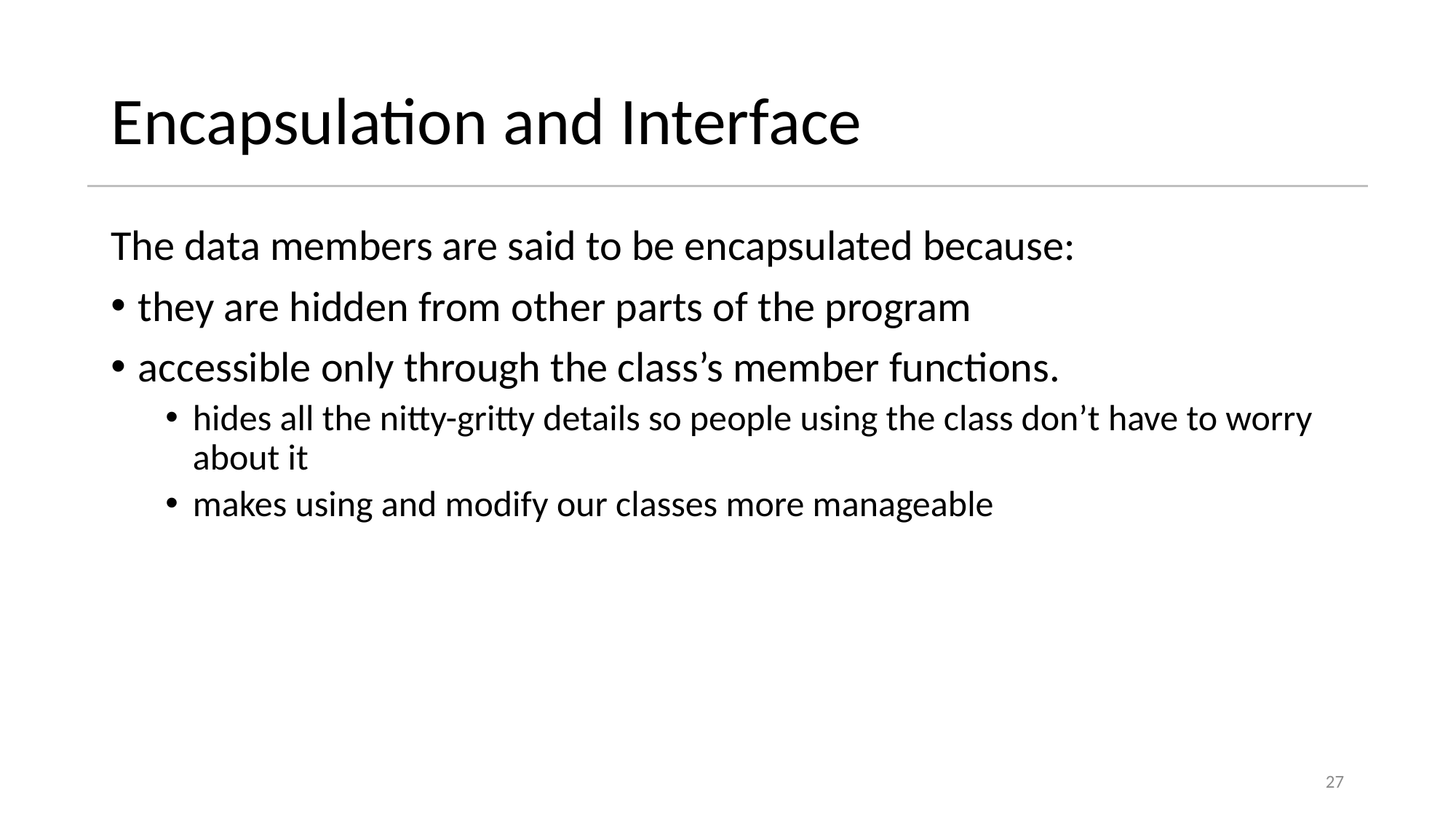

# Encapsulation and Interface
The data members are said to be encapsulated because:
they are hidden from other parts of the program
accessible only through the class’s member functions.
hides all the nitty-gritty details so people using the class don’t have to worry about it
makes using and modify our classes more manageable

27